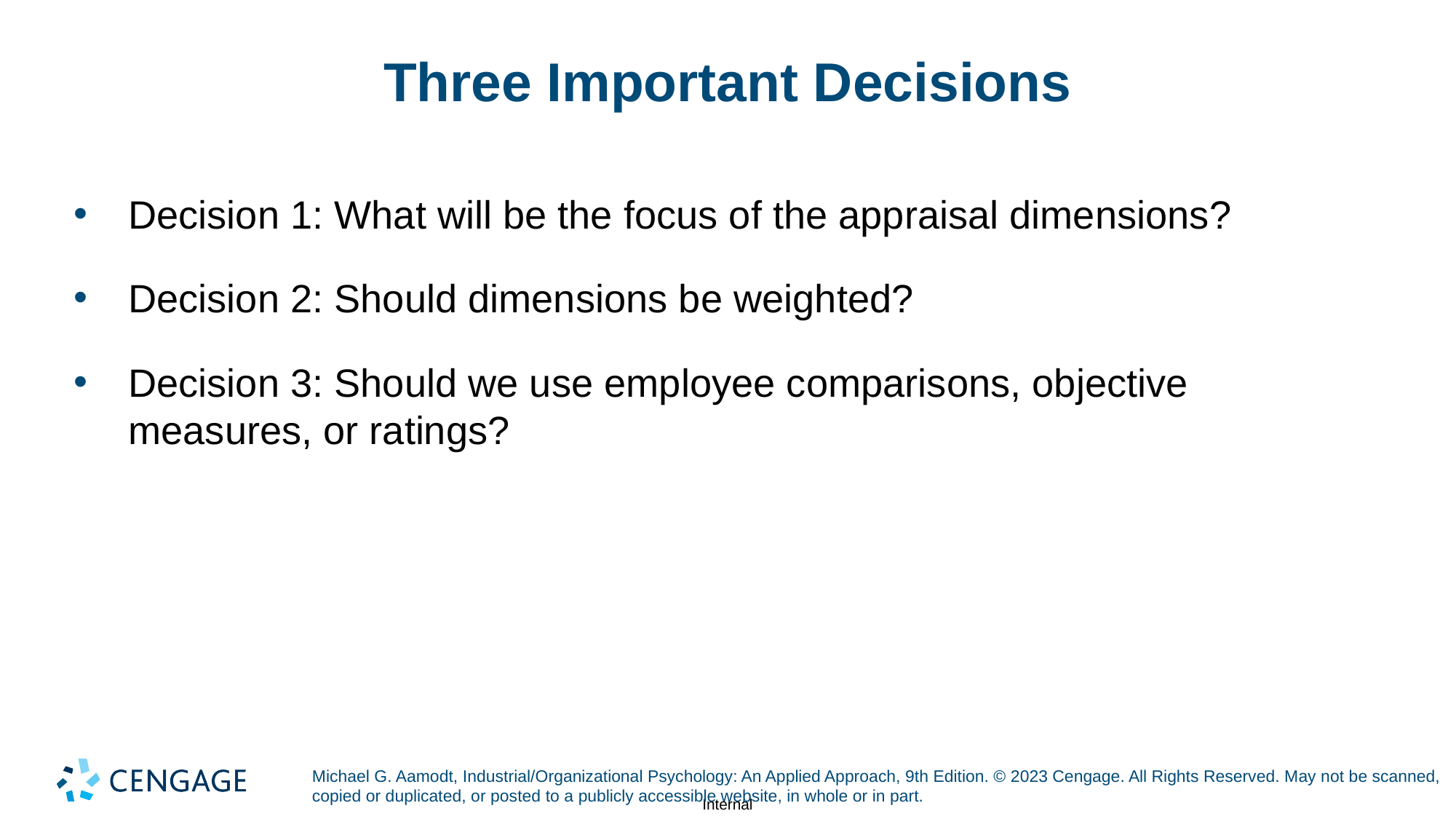

# Three Important Decisions
Decision 1: What will be the focus of the appraisal dimensions?
Decision 2: Should dimensions be weighted?
Decision 3: Should we use employee comparisons, objective measures, or ratings?